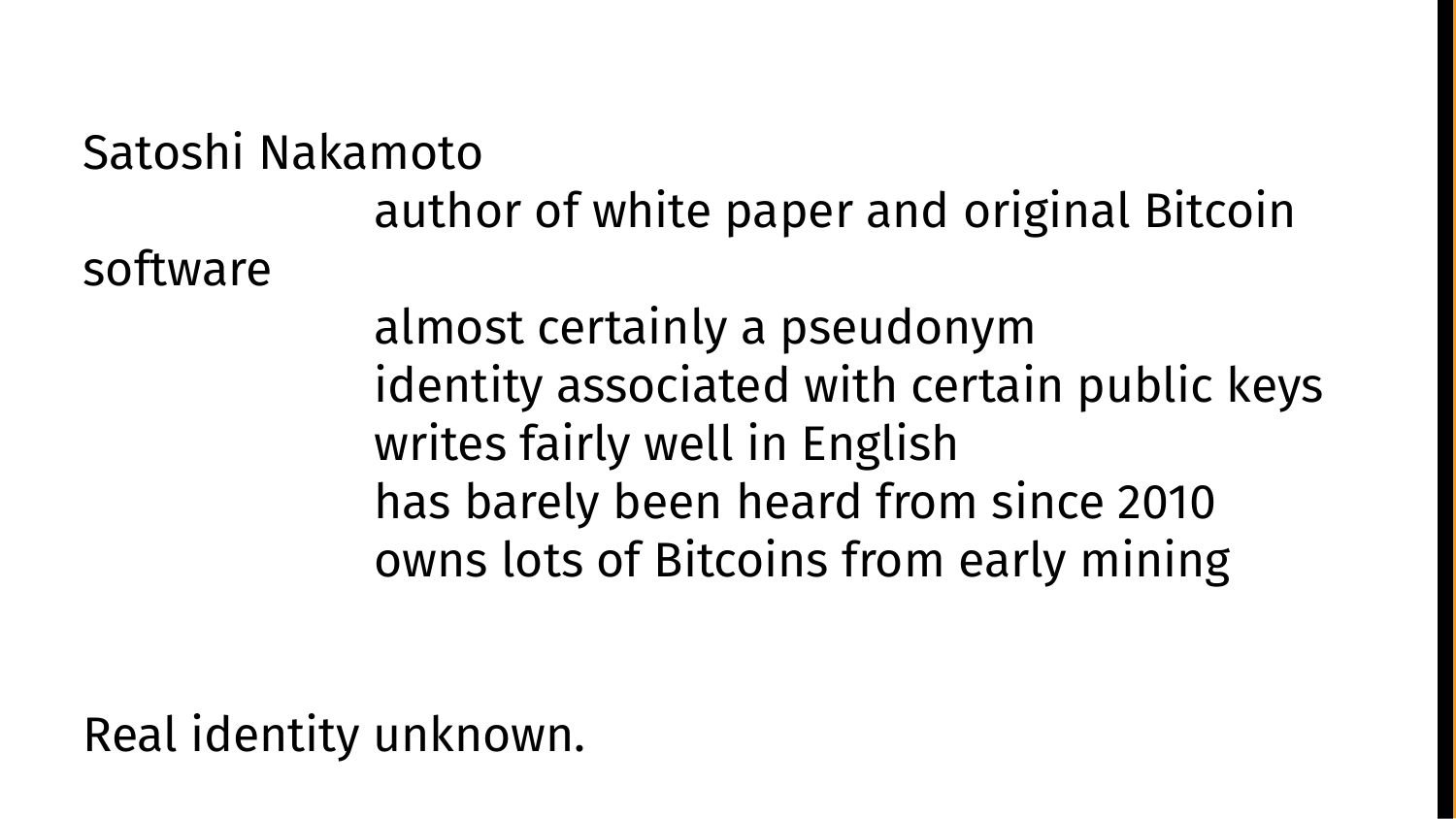

Satoshi Nakamoto
		author of white paper and original Bitcoin software
		almost certainly a pseudonym
		identity associated with certain public keys
		writes fairly well in English
		has barely been heard from since 2010
		owns lots of Bitcoins from early mining

Real identity unknown.